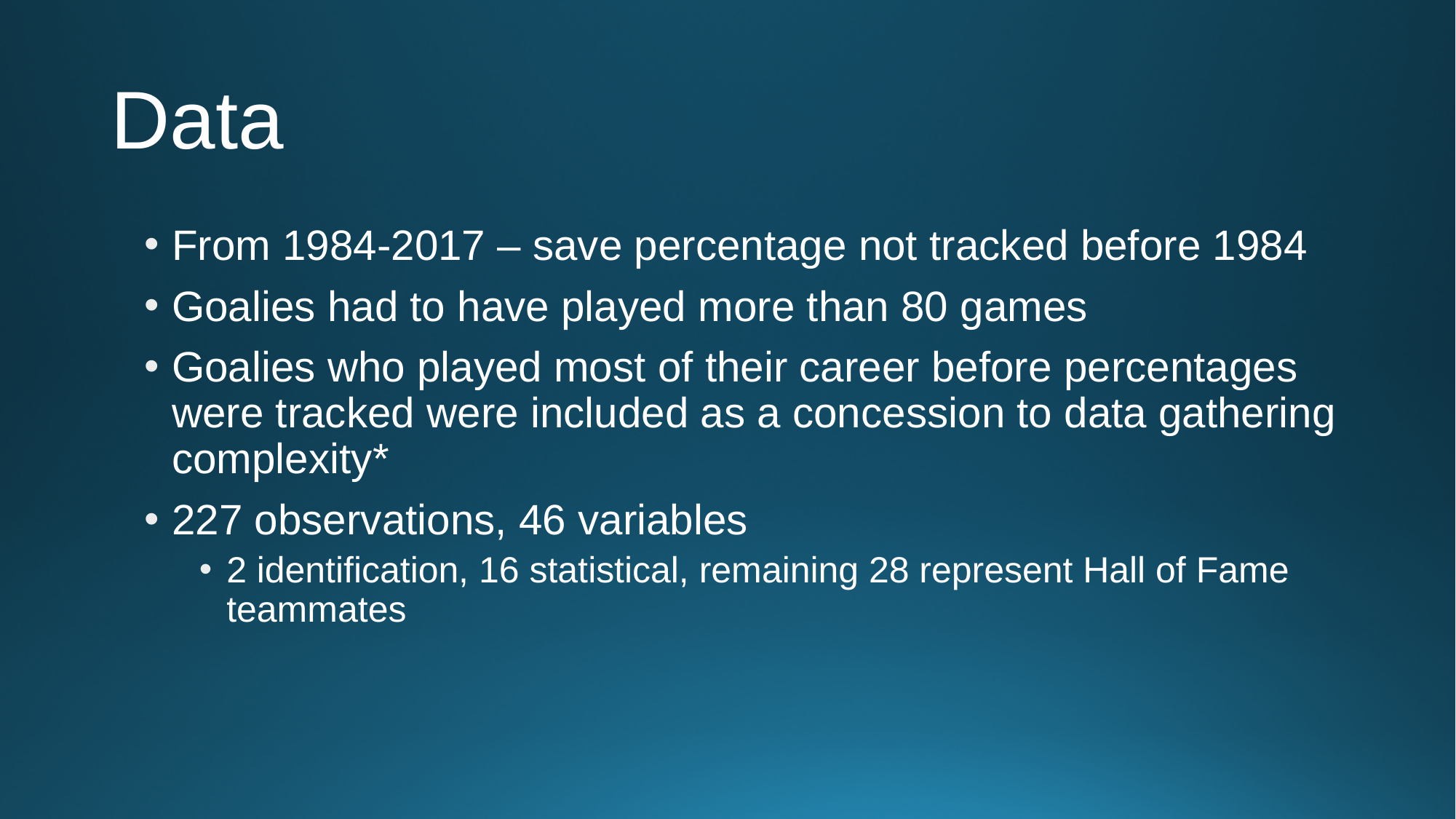

# Data
From 1984-2017 – save percentage not tracked before 1984
Goalies had to have played more than 80 games
Goalies who played most of their career before percentages were tracked were included as a concession to data gathering complexity*
227 observations, 46 variables
2 identification, 16 statistical, remaining 28 represent Hall of Fame teammates